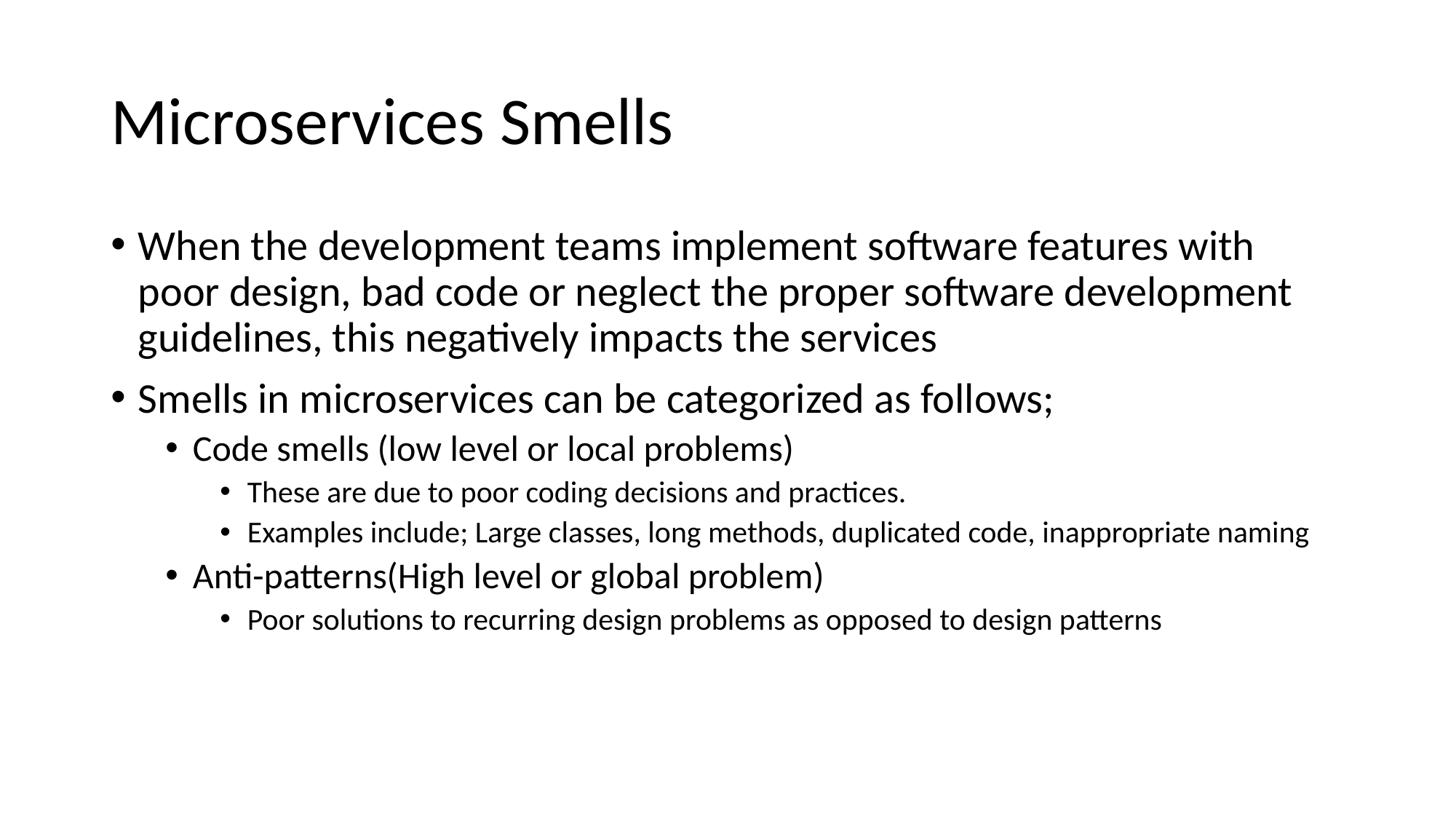

# Microservices Smells
When the development teams implement software features with poor design, bad code or neglect the proper software development guidelines, this negatively impacts the services
Smells in microservices can be categorized as follows;
Code smells (low level or local problems)
These are due to poor coding decisions and practices.
Examples include; Large classes, long methods, duplicated code, inappropriate naming
Anti-patterns(High level or global problem)
Poor solutions to recurring design problems as opposed to design patterns